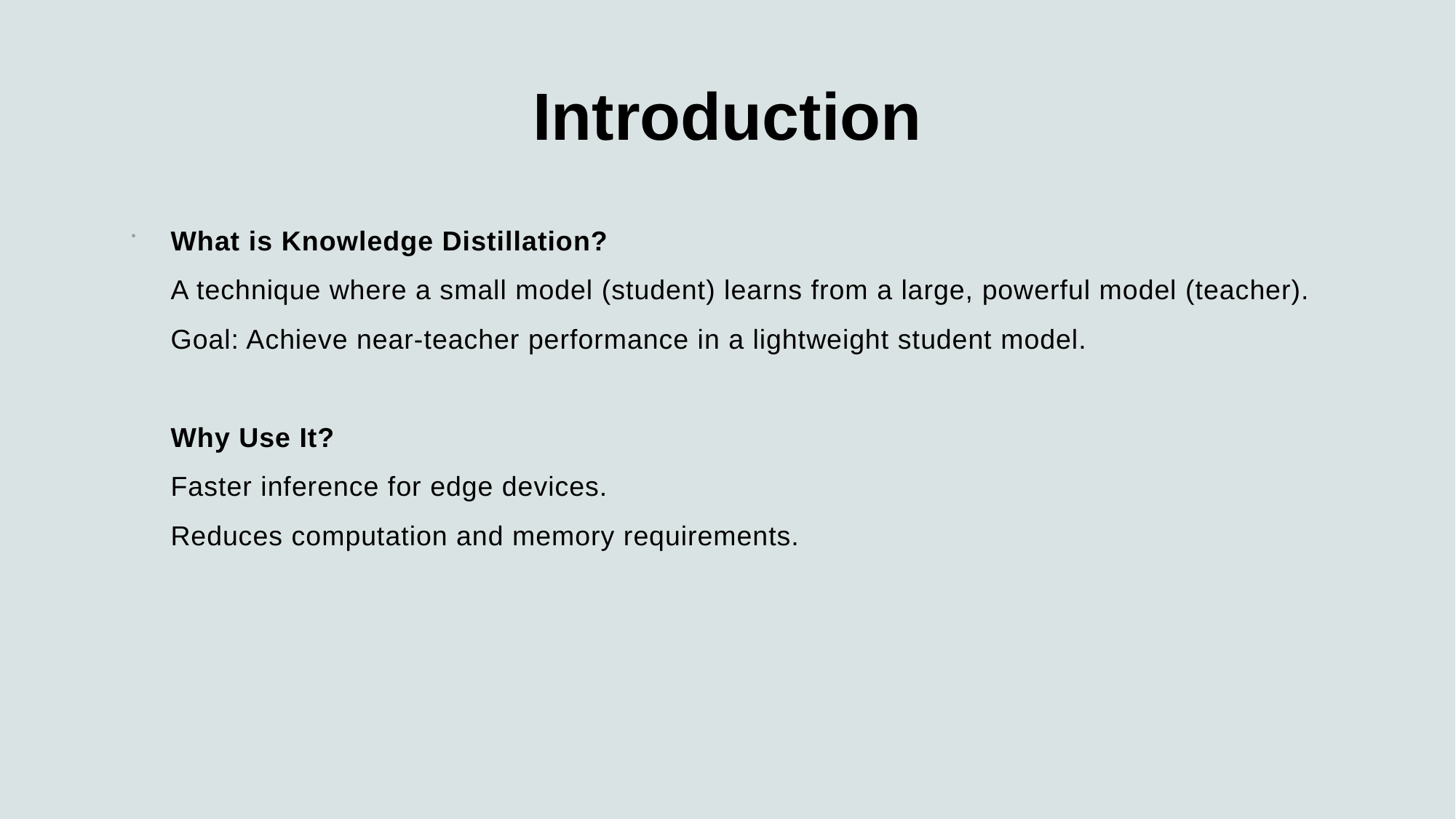

# Introduction
What is Knowledge Distillation?
A technique where a small model (student) learns from a large, powerful model (teacher).
Goal: Achieve near-teacher performance in a lightweight student model.
Why Use It?
Faster inference for edge devices.
Reduces computation and memory requirements.